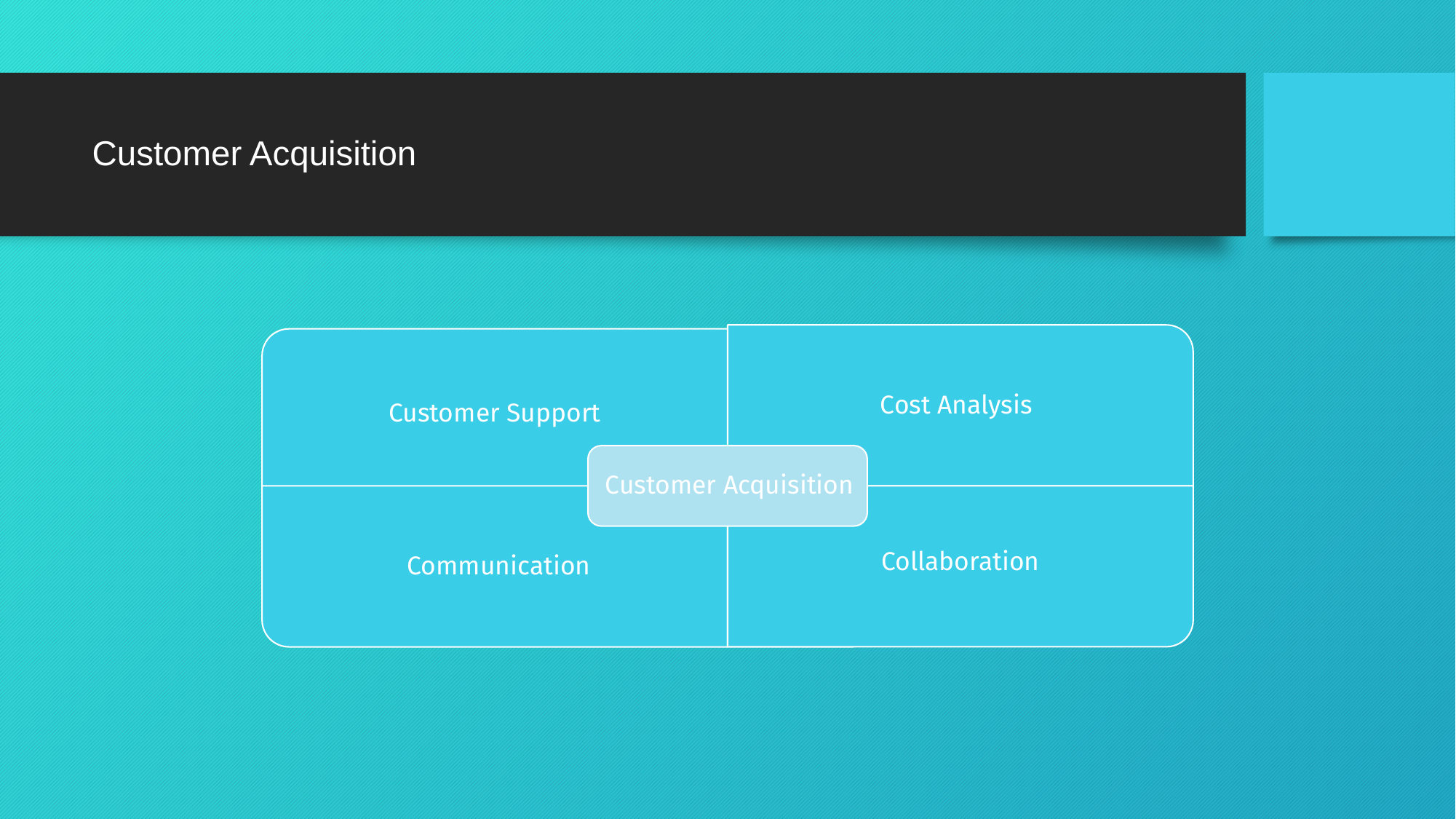

# Customer Acquisition
Customer Support
Cost Analysis
Communication
Collaboration
Customer Acquisition